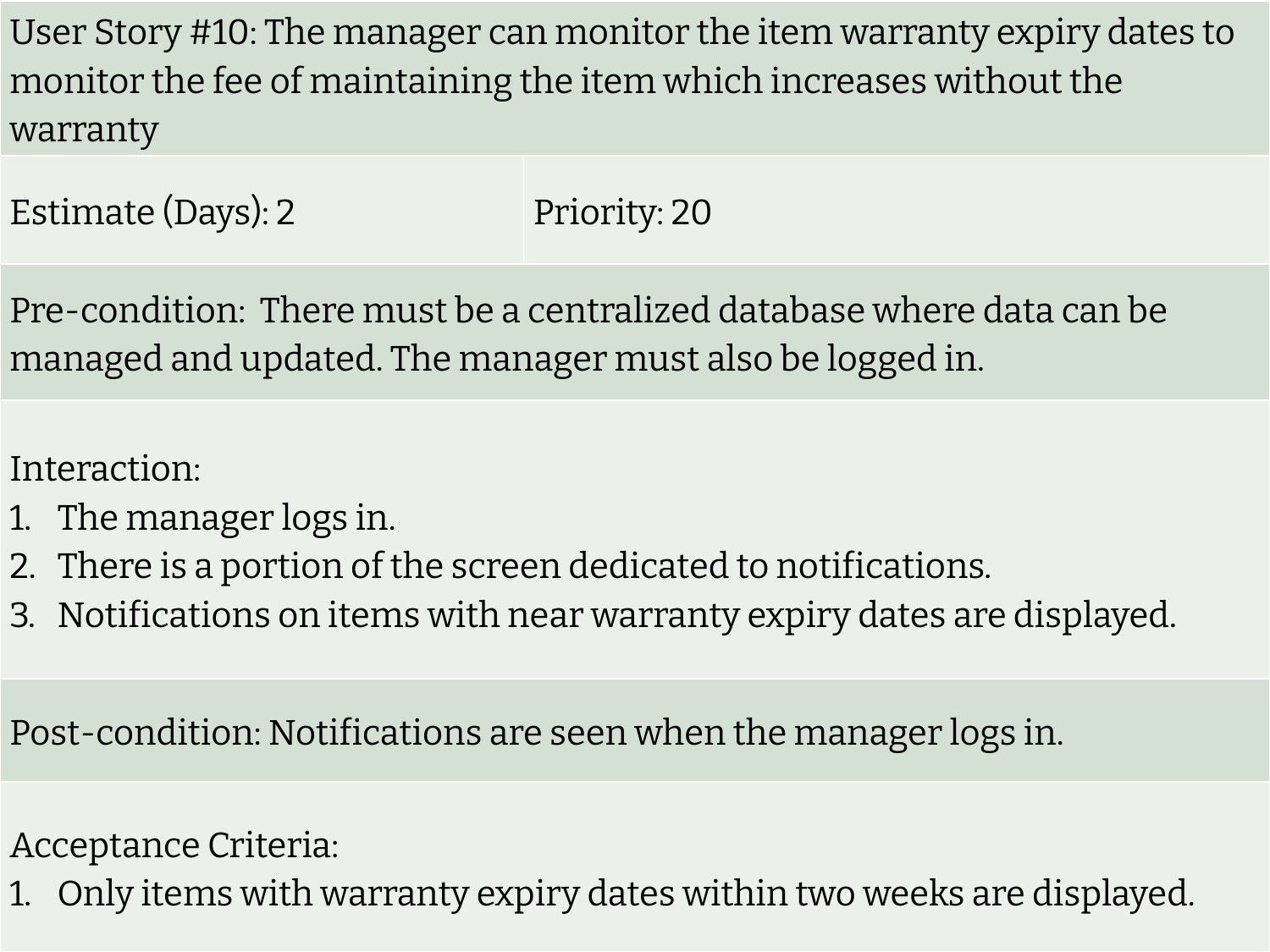

| User Story #10: The manager can monitor the item warranty expiry dates to monitor the fee of maintaining the item which increases without the warranty |  |
| --- | --- |
| Estimate (Days): 2 | Priority: 20 |
| Pre-condition: There must be a centralized database where data can be managed and updated. The manager must also be logged in. |  |
| Interaction: The manager logs in. There is a portion of the screen dedicated to notifications. Notifications on items with near warranty expiry dates are displayed. |  |
| Post-condition: Notifications are seen when the manager logs in. |  |
| Acceptance Criteria: Only items with warranty expiry dates within two weeks are displayed. |  |
#